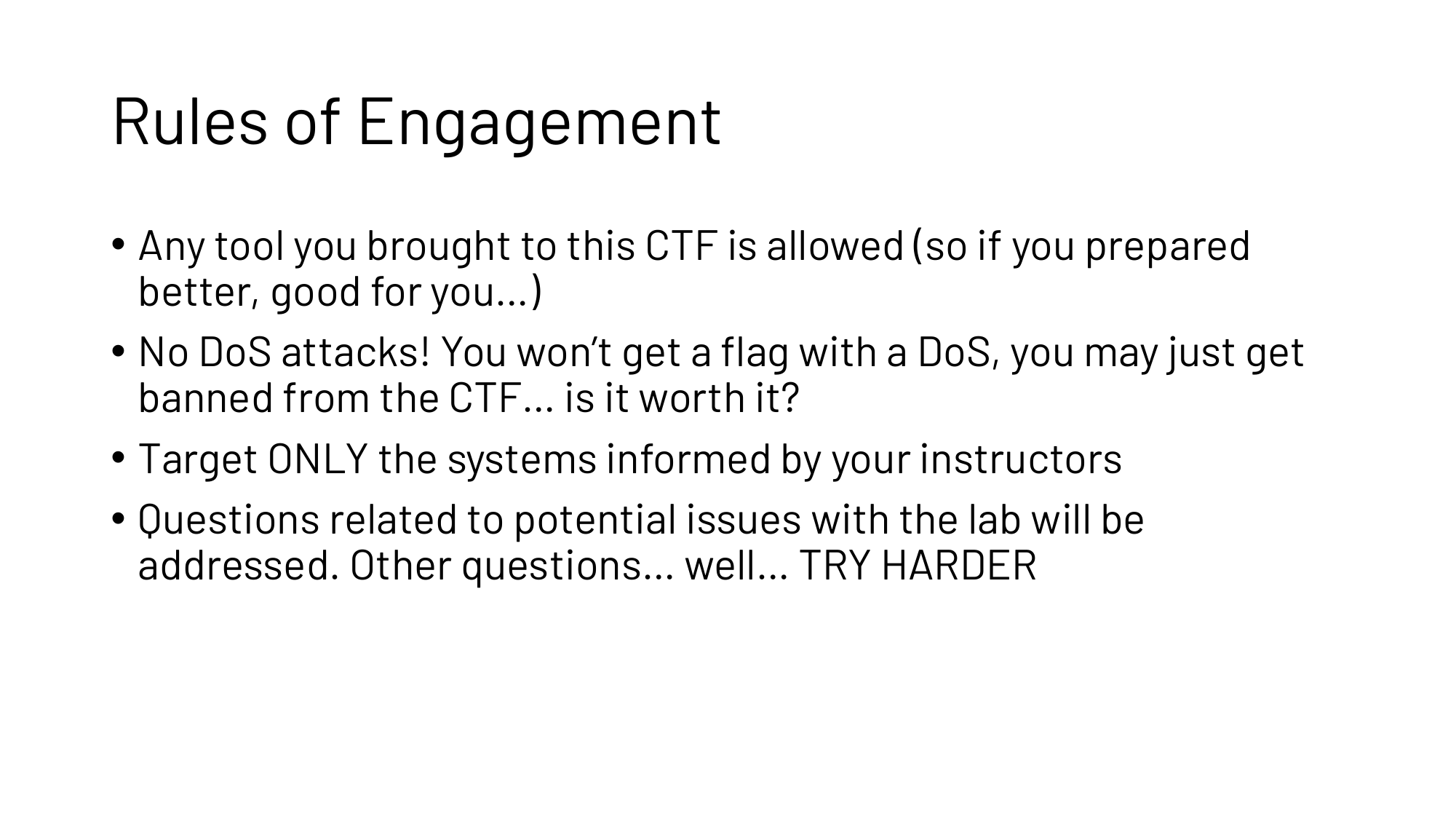

# Rules of Engagement
Any tool you brought to this CTF is allowed (so if you prepared better, good for you…)
No DoS attacks! You won’t get a flag with a DoS, you may just get banned from the CTF… is it worth it?
Target ONLY the systems informed by your instructors
Questions related to potential issues with the lab will be addressed. Other questions… well… TRY HARDER